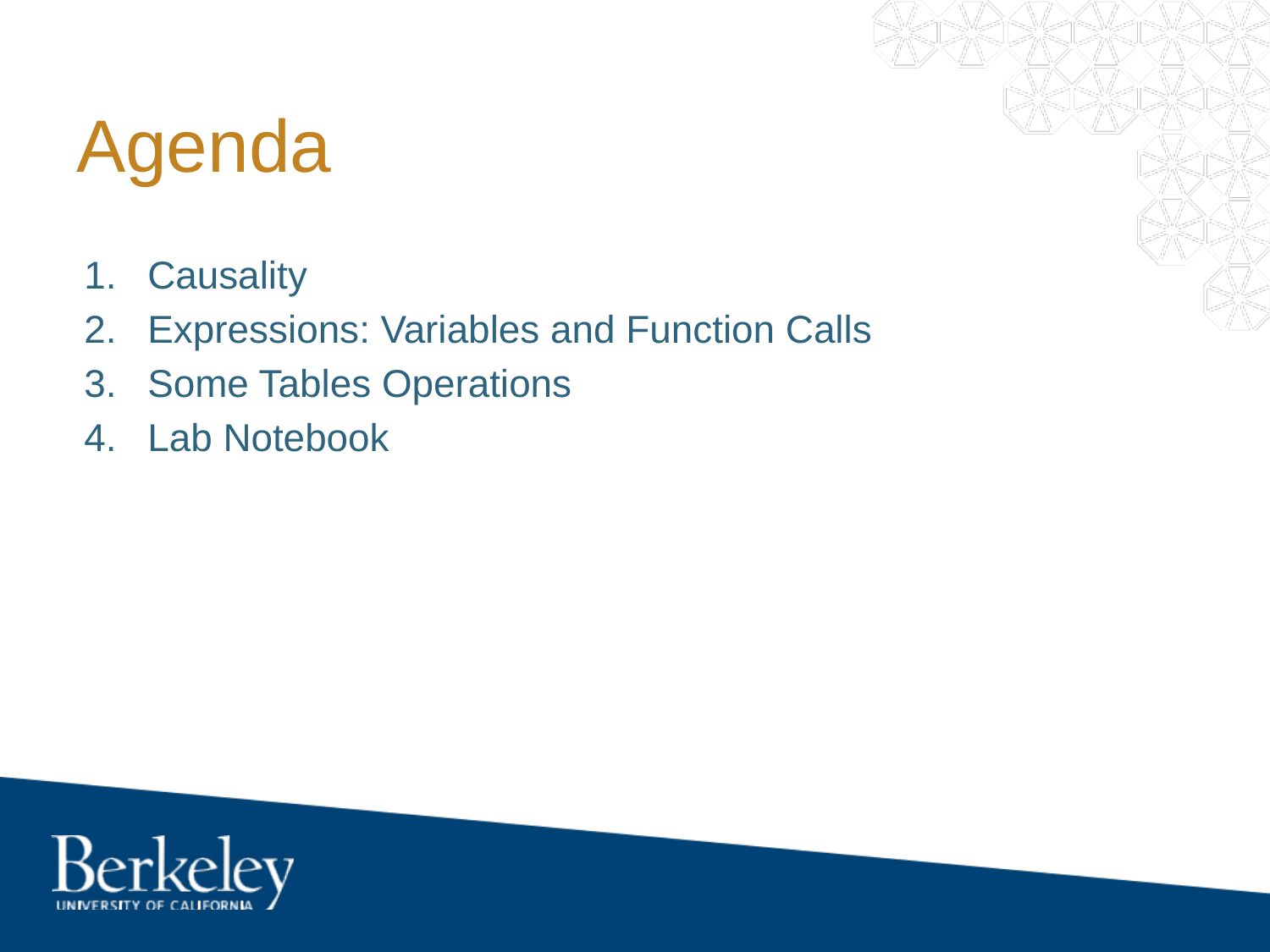

# Agenda
Causality
Expressions: Variables and Function Calls
Some Tables Operations
Lab Notebook